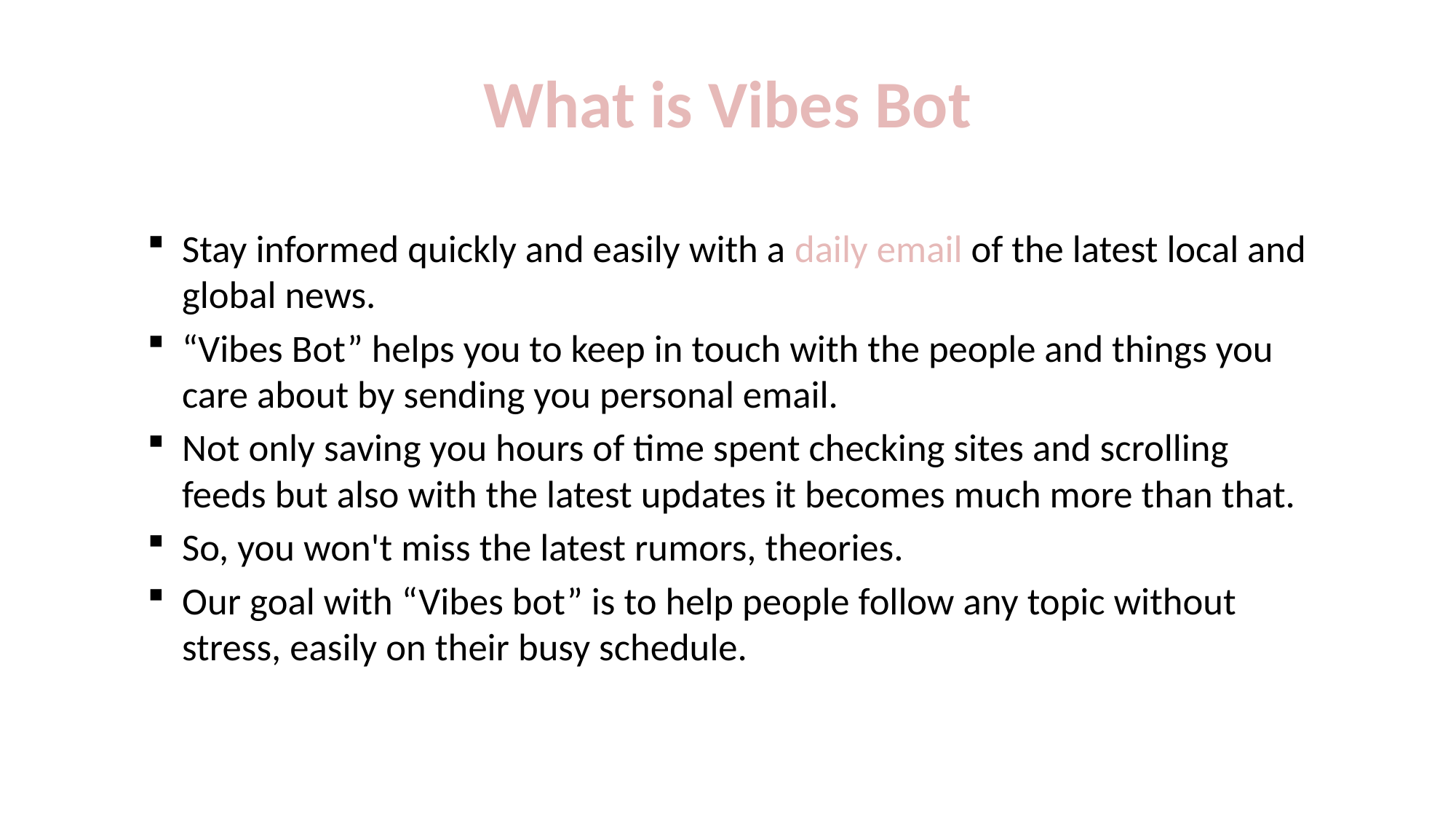

# What is Vibes Bot
Stay informed quickly and easily with a daily email of the latest local and global news.
“Vibes Bot” helps you to keep in touch with the people and things you care about by sending you personal email.
Not only saving you hours of time spent checking sites and scrolling feeds but also with the latest updates it becomes much more than that.
So, you won't miss the latest rumors, theories.
Our goal with “Vibes bot” is to help people follow any topic without stress, easily on their busy schedule.